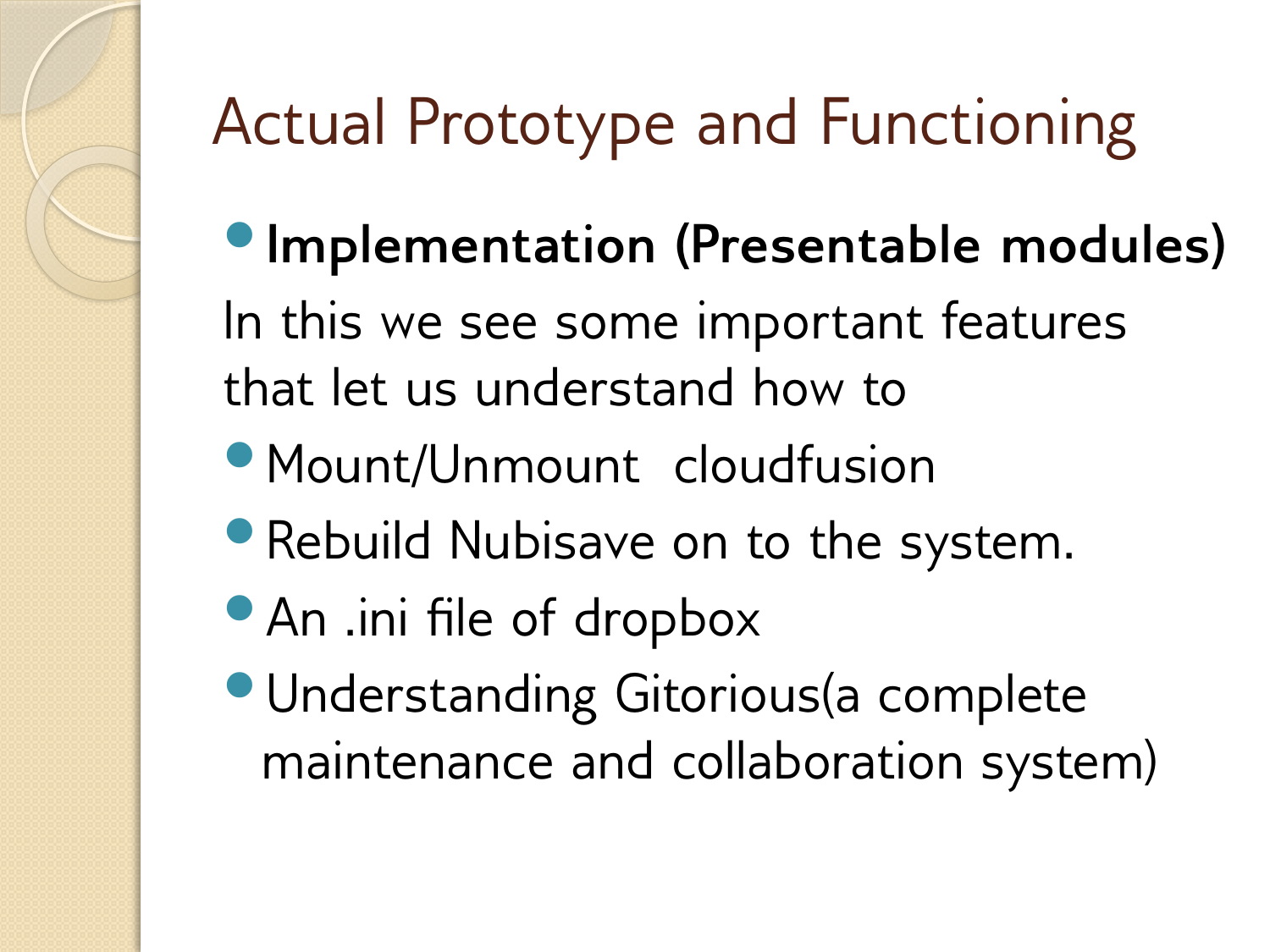

# Actual Prototype and Functioning
Implementation (Presentable modules)
In this we see some important features that let us understand how to
Mount/Unmount  cloudfusion
Rebuild Nubisave on to the system.
An .ini file of dropbox
Understanding Gitorious(a complete maintenance and collaboration system)